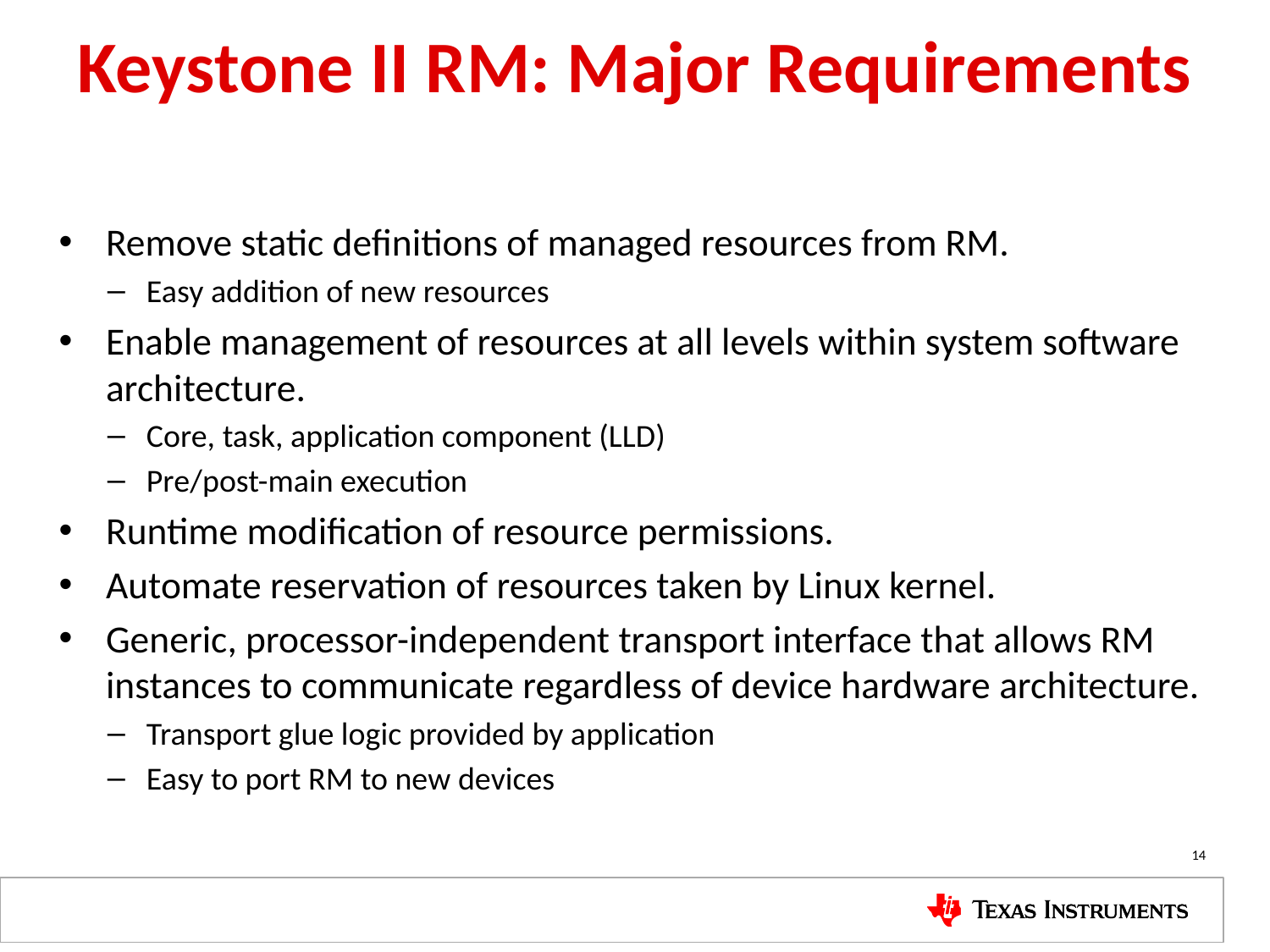

# Keystone II RM: Major Requirements
Remove static definitions of managed resources from RM.
Easy addition of new resources
Enable management of resources at all levels within system software architecture.
Core, task, application component (LLD)
Pre/post-main execution
Runtime modification of resource permissions.
Automate reservation of resources taken by Linux kernel.
Generic, processor-independent transport interface that allows RM instances to communicate regardless of device hardware architecture.
Transport glue logic provided by application
Easy to port RM to new devices

14